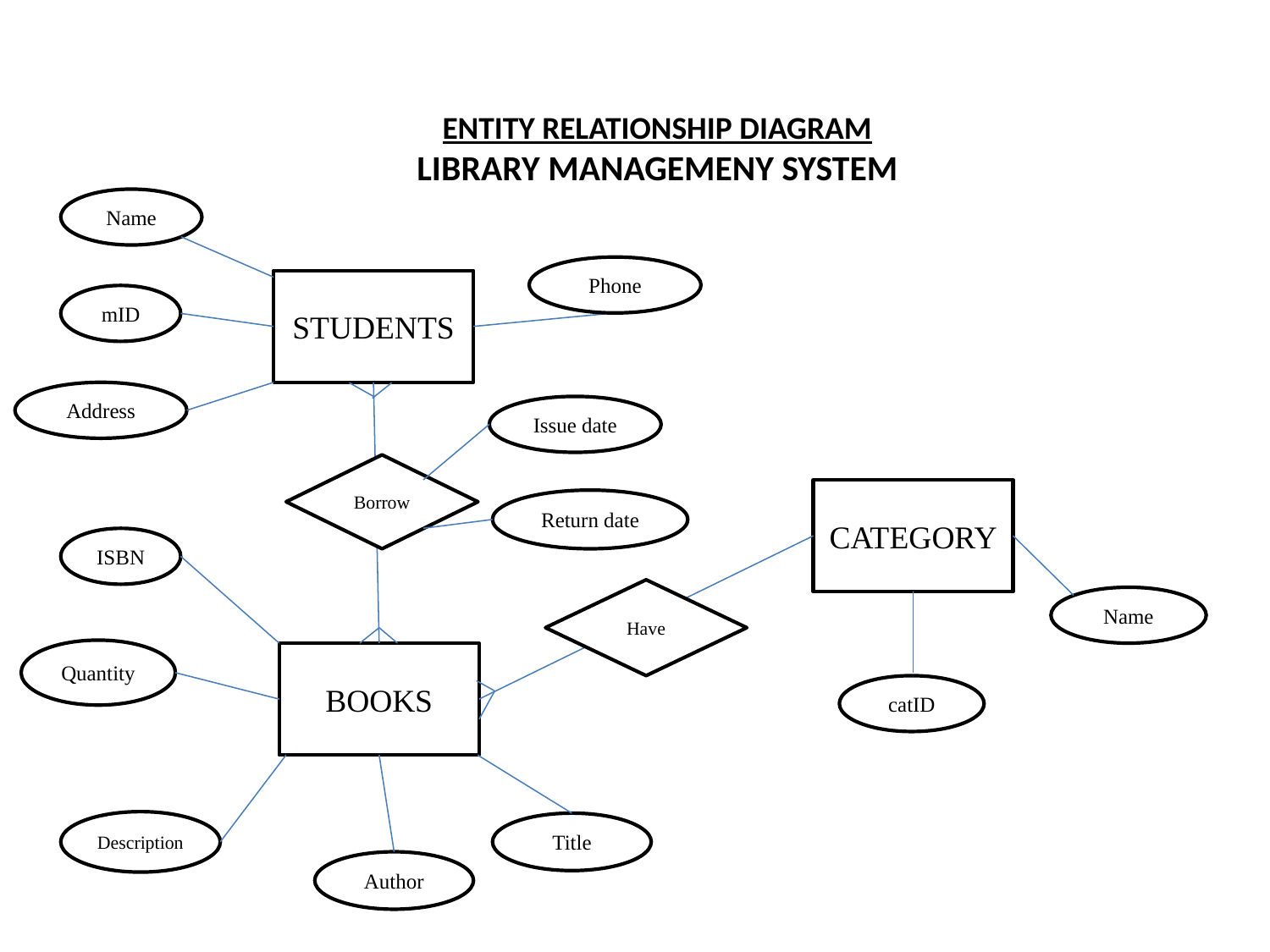

ENTITY RELATIONSHIP DIAGRAM
LIBRARY MANAGEMENY SYSTEM
Name
Phone
STUDENTS
mID
Address
Issue date
Borrow
CATEGORY
Return date
ISBN
Have
Name
Quantity
BOOKS
catID
Description
Title
Author